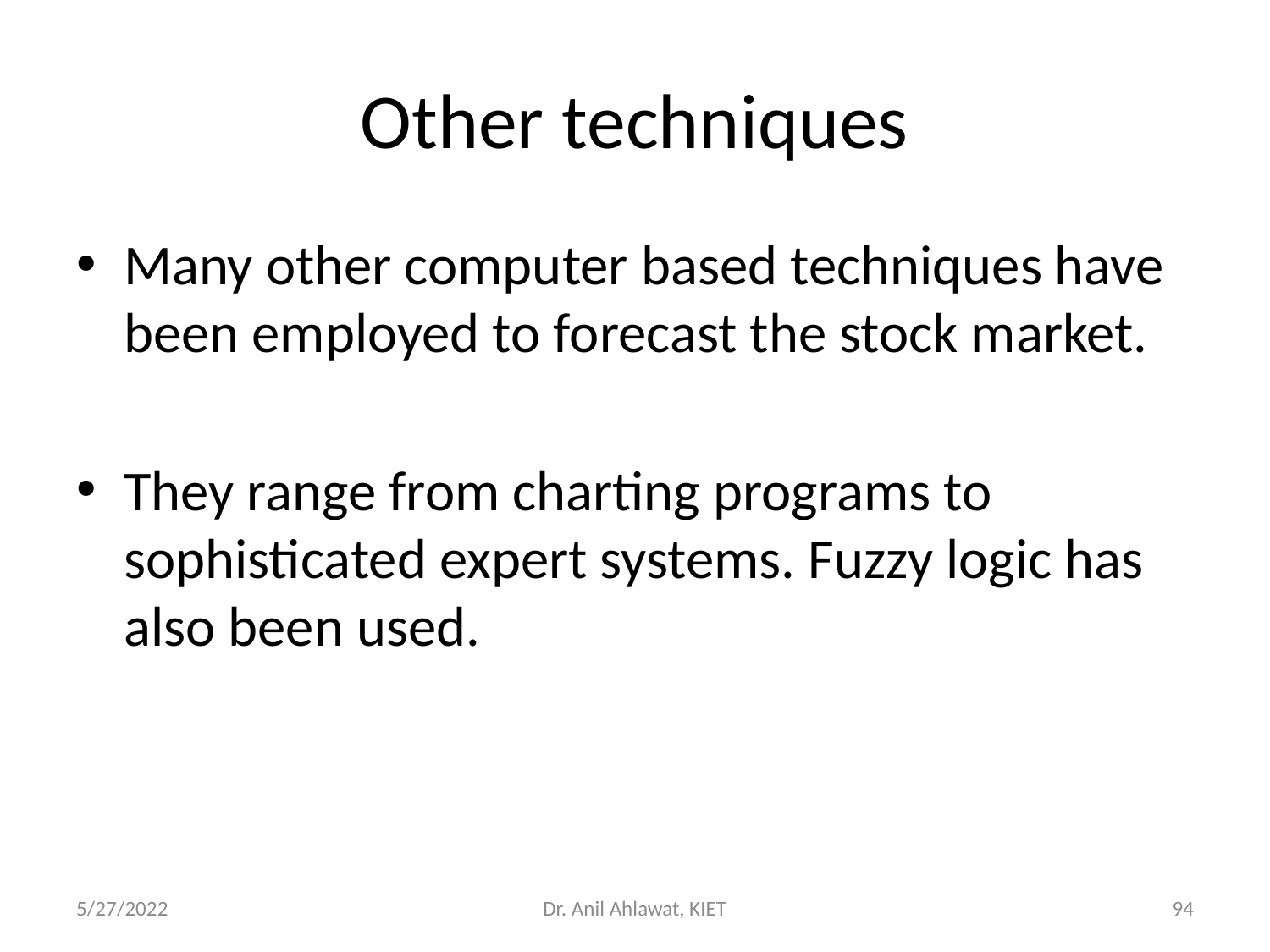

# Other techniques
Many other computer based techniques have been employed to forecast the stock market.

They range from charting programs to sophisticated expert systems. Fuzzy logic has also been used.

5/27/2022
Dr. Anil Ahlawat, KIET
94